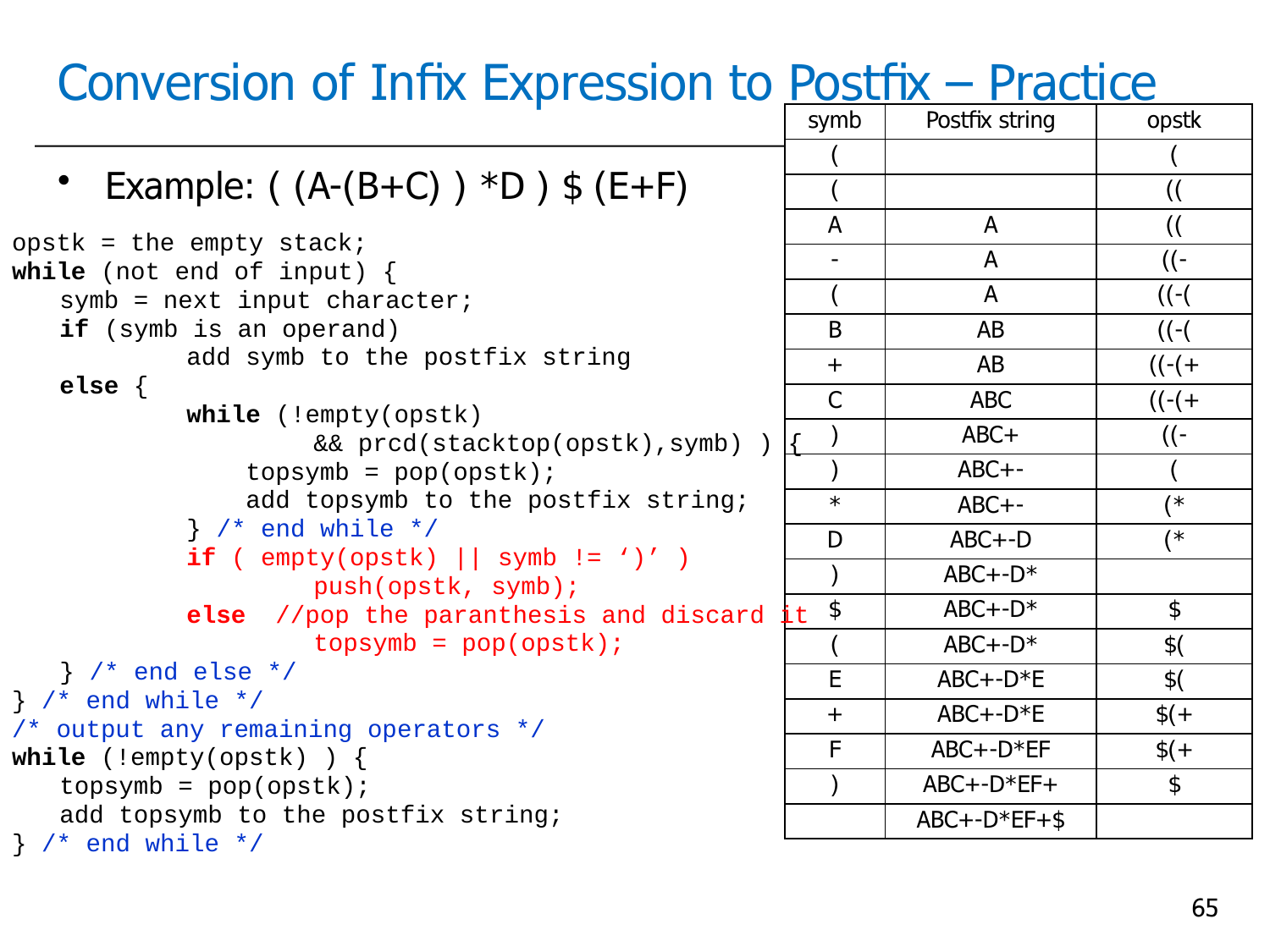

# Conversion of Infix Expression to Postfix – Practice
| symb | Postfix string | opstk |
| --- | --- | --- |
| ( |  | ( |
| ( |  | (( |
| A | A | (( |
| - | A | ((- |
| ( | A | ((-( |
| B | AB | ((-( |
| + | AB | ((-(+ |
| C | ABC | ((-(+ |
| ) | ABC+ | ((- |
| ) | ABC+- | ( |
| \* | ABC+- | (\* |
| D | ABC+-D | (\* |
| ) | ABC+-D\* |  |
| $ | ABC+-D\* | $ |
| ( | ABC+-D\* | $( |
| E | ABC+-D\*E | $( |
| + | ABC+-D\*E | $(+ |
| F | ABC+-D\*EF | $(+ |
| ) | ABC+-D\*EF+ | $ |
|  | ABC+-D\*EF+$ |  |
Example: ( (A-(B+C) ) *D ) $ (E+F)

opstk = the empty stack;
while (not end of input) {
	symb = next input character;
	if (symb is an operand)
		add symb to the postfix string
	else {
		while (!empty(opstk)
			&& prcd(stacktop(opstk),symb) ) {
		    topsymb = pop(opstk);
		    add topsymb to the postfix string;
		} /* end while */
		if ( empty(opstk) || symb != ‘)’ )
			push(opstk, symb);
		else  //pop the paranthesis and discard it
 			topsymb = pop(opstk);
	} /* end else */
} /* end while */
/* output any remaining operators */
while (!empty(opstk) ) {
	topsymb = pop(opstk);
	add topsymb to the postfix string;
} /* end while */
65